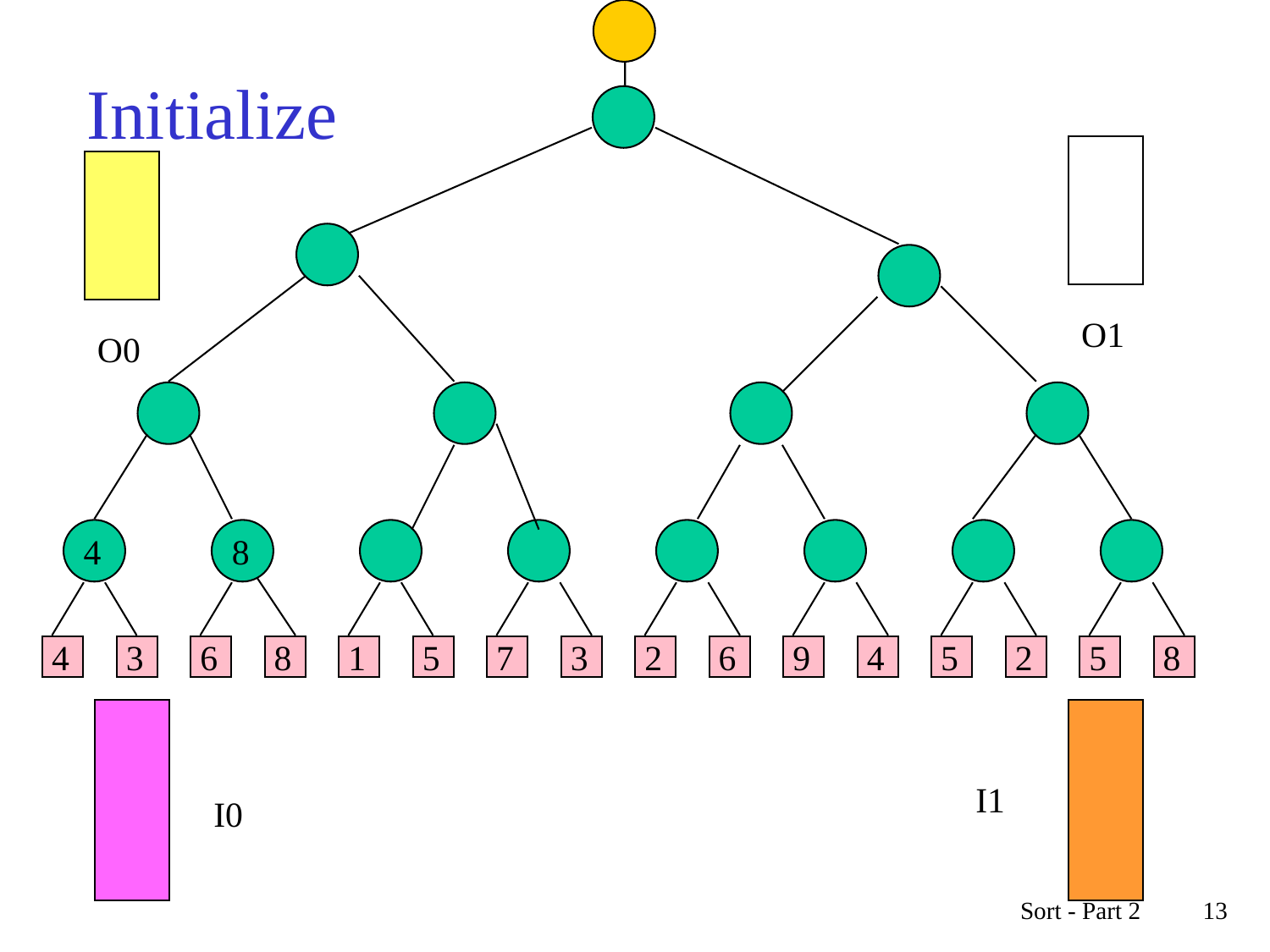

# Initialize

O1

O0

3

4
8

4
3
6
8
1
5
7
3
2
6
9
4
5
2
5
8

I0

I1
Sort - Part 2
13